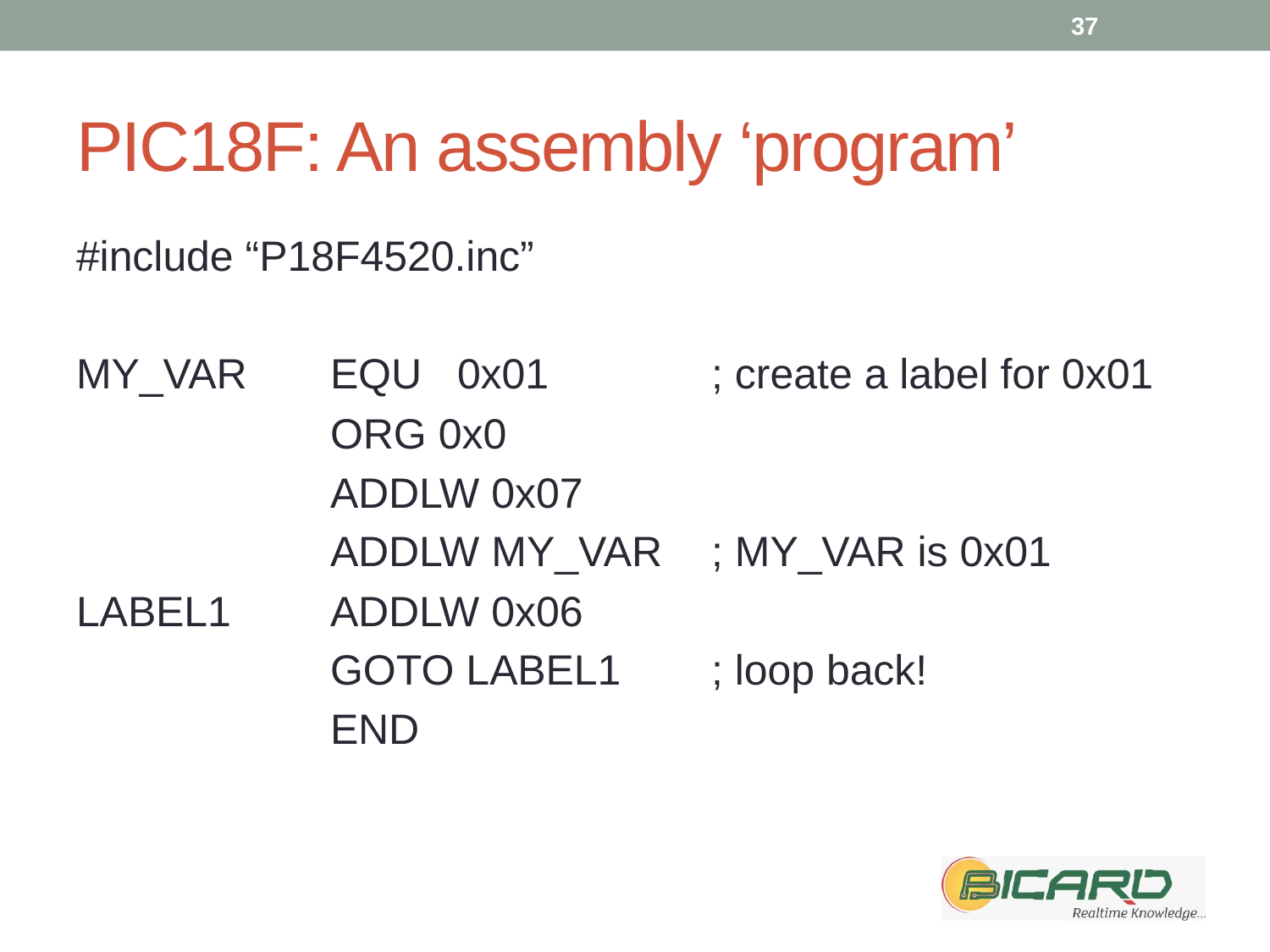

37
# PIC18F: An assembly ‘program’
#include “P18F4520.inc”

MY_VAR	EQU	0x01		; create a label for 0x01
		ORG 0x0
		ADDLW 0x07
		ADDLW MY_VAR	; MY_VAR is 0x01
LABEL1	ADDLW 0x06
		GOTO LABEL1	; loop back!
		END